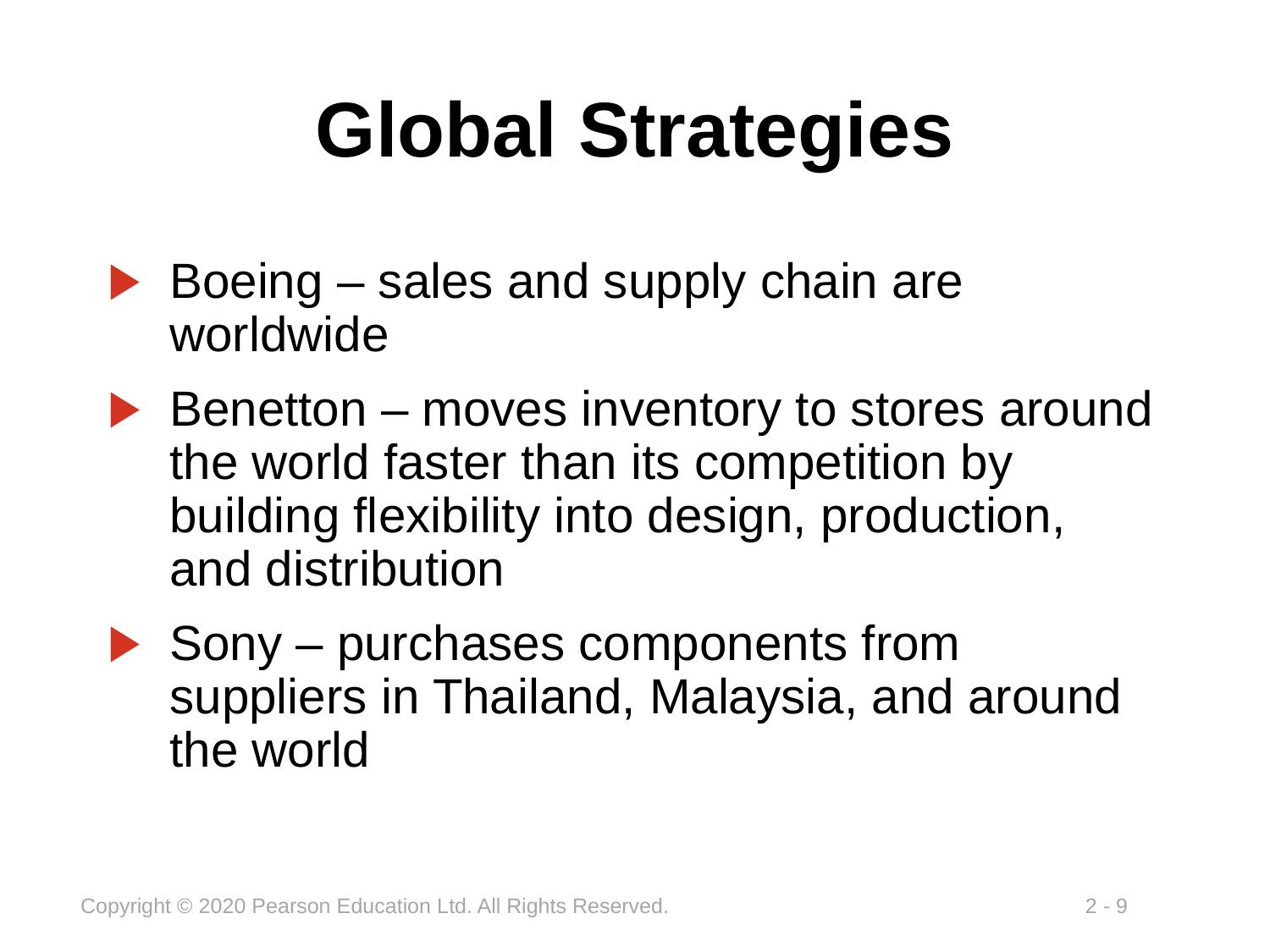

# Global Strategies
Boeing – sales and supply chain are worldwide
Benetton – moves inventory to stores around the world faster than its competition by building flexibility into design, production, and distribution
Sony – purchases components from suppliers in Thailand, Malaysia, and around the world